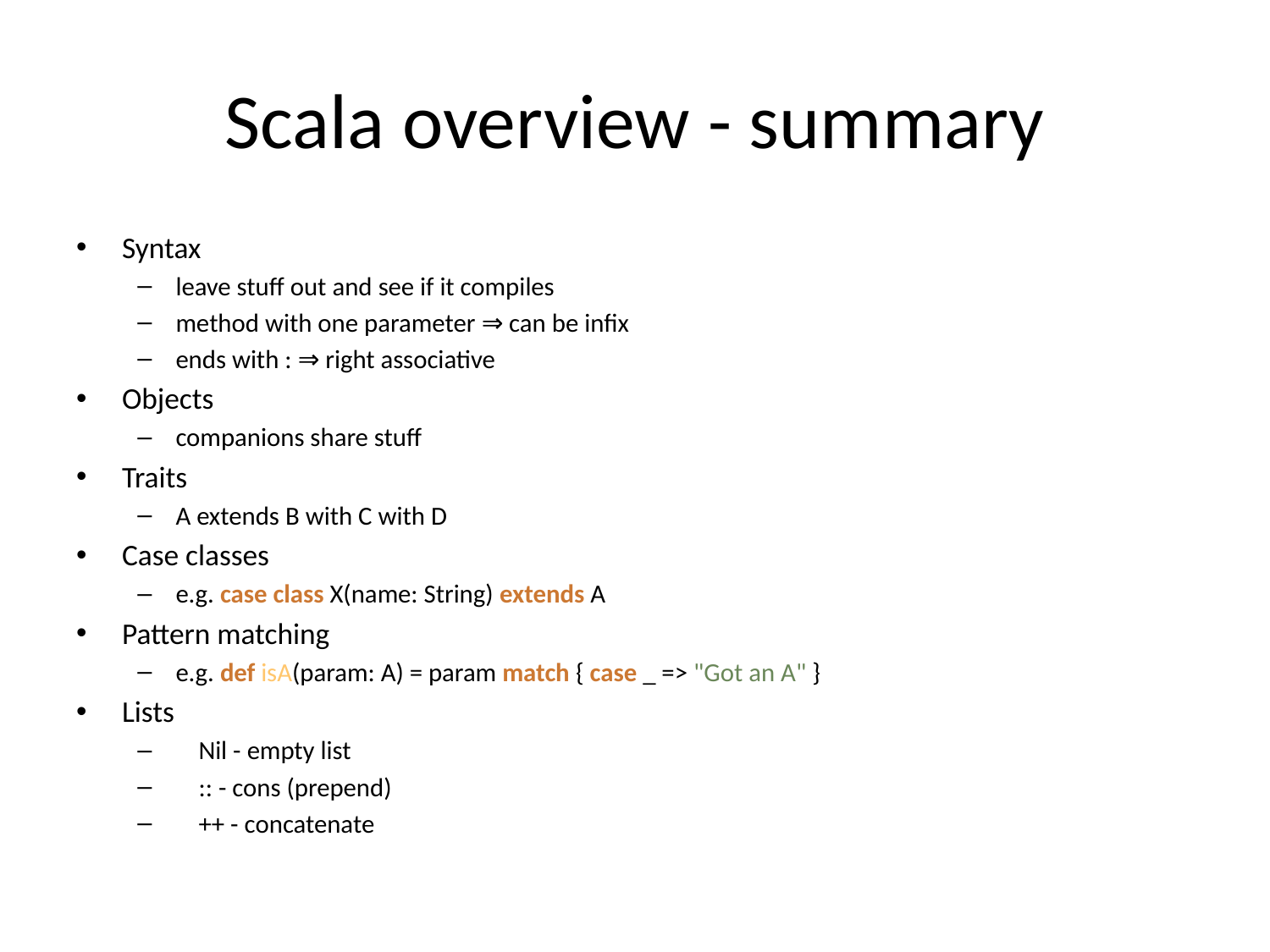

# Scala overview - summary
Syntax
leave stuff out and see if it compiles
method with one parameter ⇒ can be infix
ends with : ⇒ right associative
Objects
companions share stuff
Traits
A extends B with C with D
Case classes
e.g. case class X(name: String) extends A
Pattern matching
e.g. def isA(param: A) = param match { case _ => "Got an A" }
Lists
Nil - empty list
:: - cons (prepend)
++ - concatenate